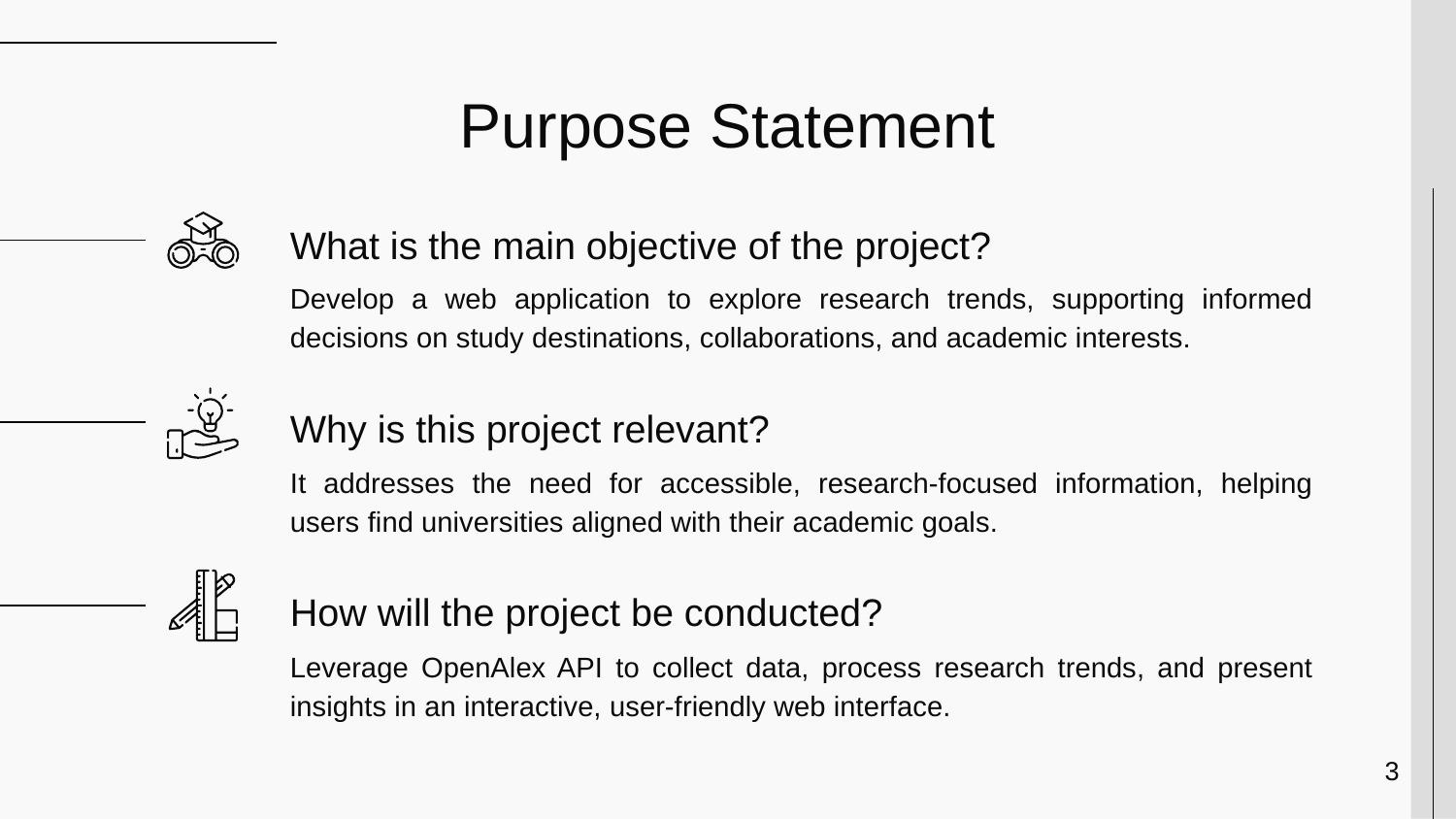

Purpose Statement

What is the main objective of the project?

Develop a web application to explore research trends, supporting informed decisions on study destinations, collaborations, and academic interests.
Why is this project relevant?

It addresses the need for accessible, research-focused information, helping users find universities aligned with their academic goals.

How will the project be conducted?

Leverage OpenAlex API to collect data, process research trends, and present insights in an interactive, user-friendly web interface.

3